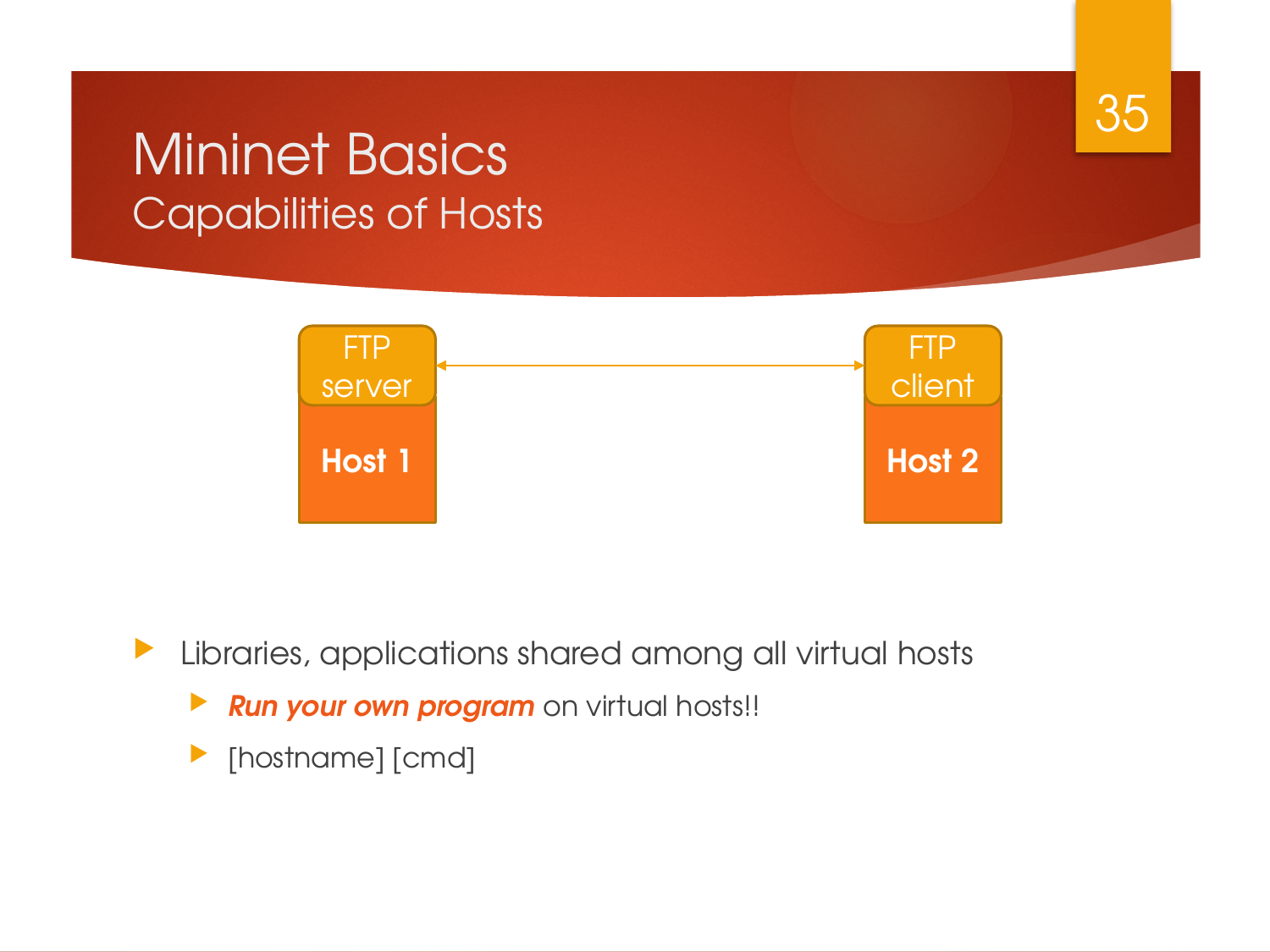

35
# Mininet Basics Capabilities of Hosts
FTP
server
FTP
client
Host 1
Host 2
Libraries, applications shared among all virtual hosts
Run your own program on virtual hosts!!
[hostname] [cmd]